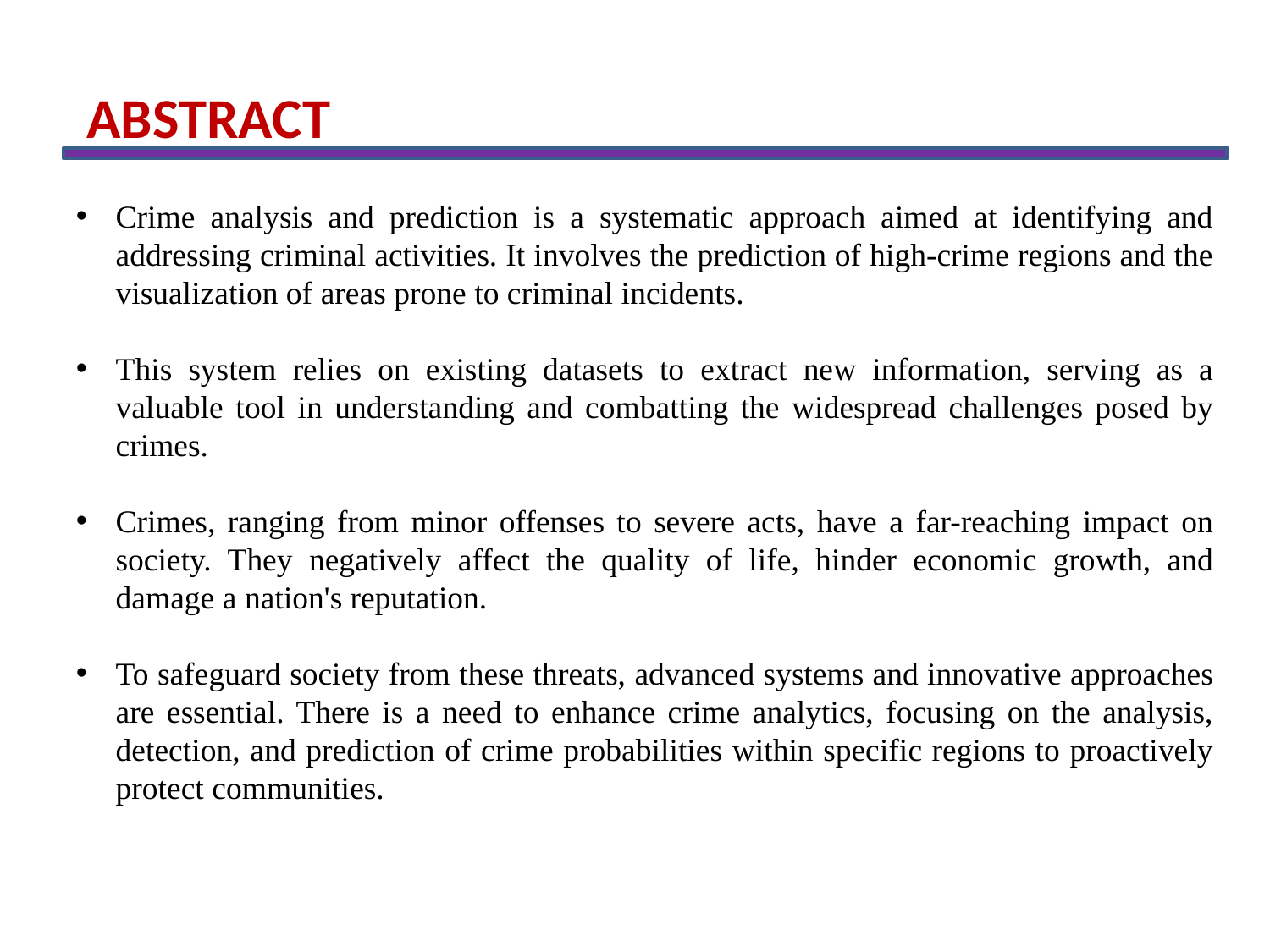

ABSTRACT

Crime analysis and prediction is a systematic approach aimed at identifying and addressing criminal activities. It involves the prediction of high-crime regions and the visualization of areas prone to criminal incidents.

This system relies on existing datasets to extract new information, serving as a valuable tool in understanding and combatting the widespread challenges posed by crimes.

Crimes, ranging from minor offenses to severe acts, have a far-reaching impact on society. They negatively affect the quality of life, hinder economic growth, and damage a nation's reputation.

To safeguard society from these threats, advanced systems and innovative approaches are essential. There is a need to enhance crime analytics, focusing on the analysis, detection, and prediction of crime probabilities within specific regions to proactively protect communities.